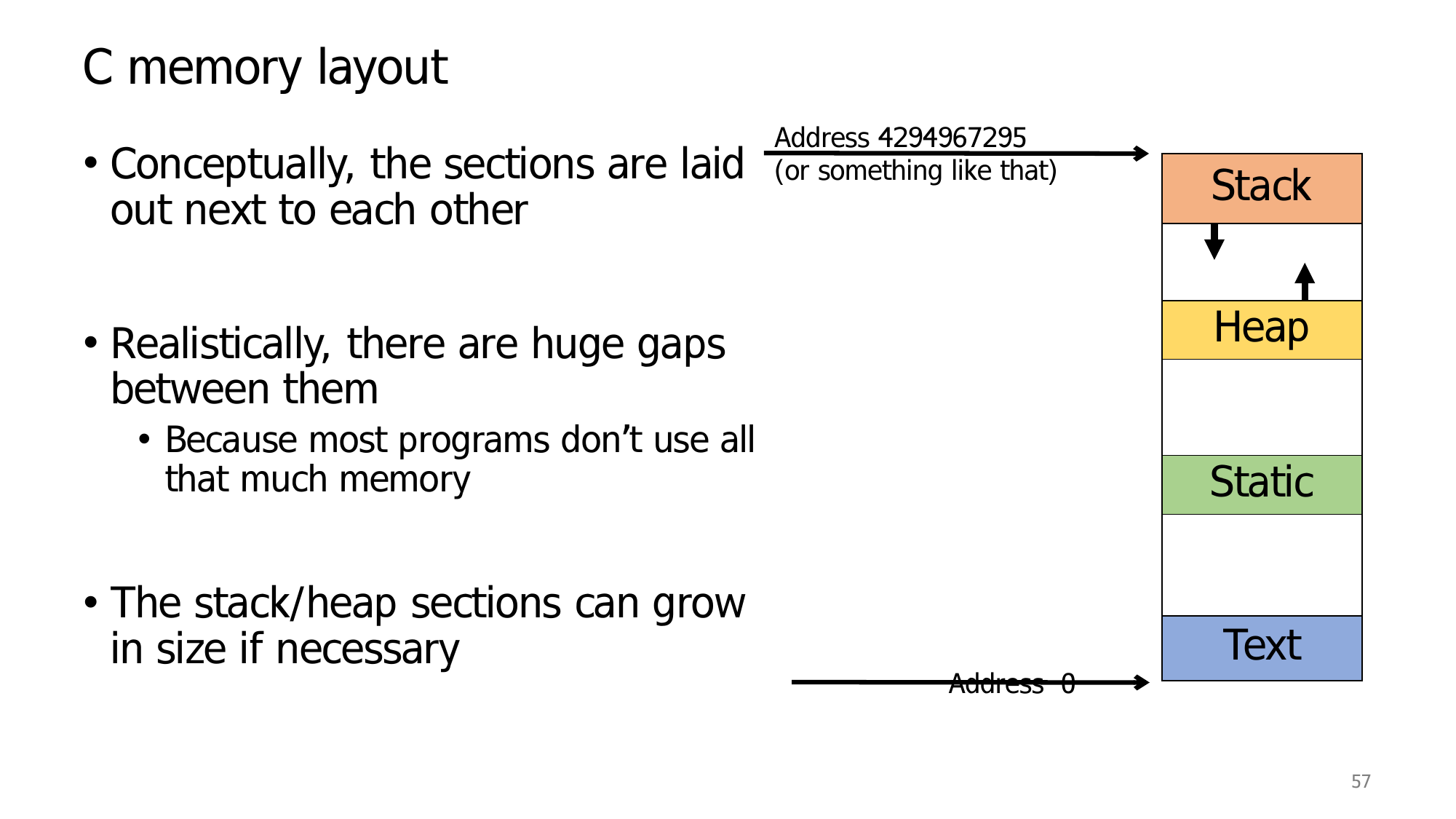

# C memory layout
Address 4294967295
(or something like that)
Conceptually, the sections are laid out next to each other

Realistically, there are huge gaps between them
Because most programs don’t use all that much memory

The stack/heap sections can grow in size if necessary
| Stack |
| --- |
|  |
| Heap |
|  |
| Static |
|  |
| Text |
Address  0
57